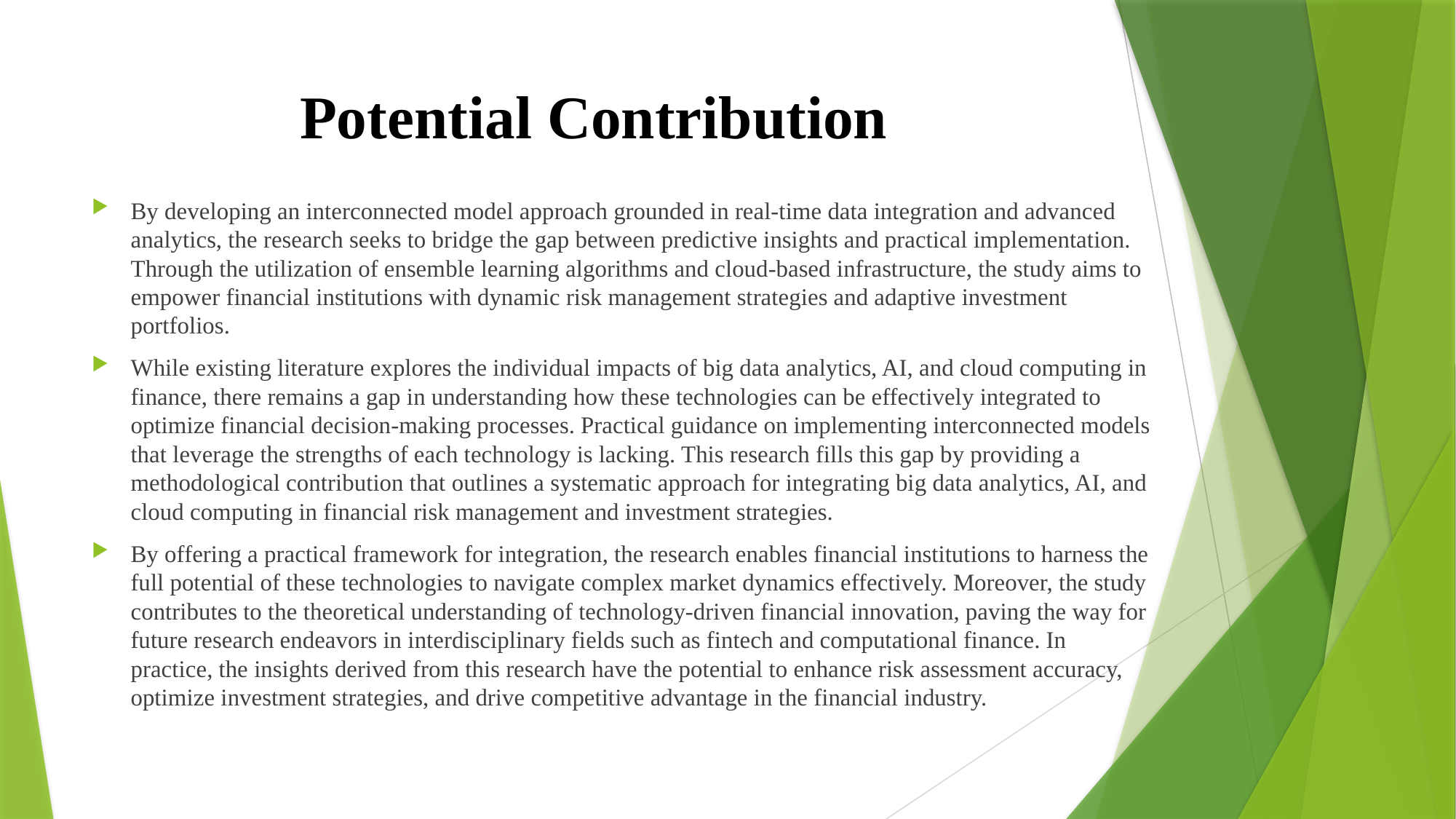

# Potential Contribution
By developing an interconnected model approach grounded in real-time data integration and advanced analytics, the research seeks to bridge the gap between predictive insights and practical implementation. Through the utilization of ensemble learning algorithms and cloud-based infrastructure, the study aims to empower financial institutions with dynamic risk management strategies and adaptive investment portfolios.
While existing literature explores the individual impacts of big data analytics, AI, and cloud computing in finance, there remains a gap in understanding how these technologies can be effectively integrated to optimize financial decision-making processes. Practical guidance on implementing interconnected models that leverage the strengths of each technology is lacking. This research fills this gap by providing a methodological contribution that outlines a systematic approach for integrating big data analytics, AI, and cloud computing in financial risk management and investment strategies.
By offering a practical framework for integration, the research enables financial institutions to harness the full potential of these technologies to navigate complex market dynamics effectively. Moreover, the study contributes to the theoretical understanding of technology-driven financial innovation, paving the way for future research endeavors in interdisciplinary fields such as fintech and computational finance. In practice, the insights derived from this research have the potential to enhance risk assessment accuracy, optimize investment strategies, and drive competitive advantage in the financial industry.